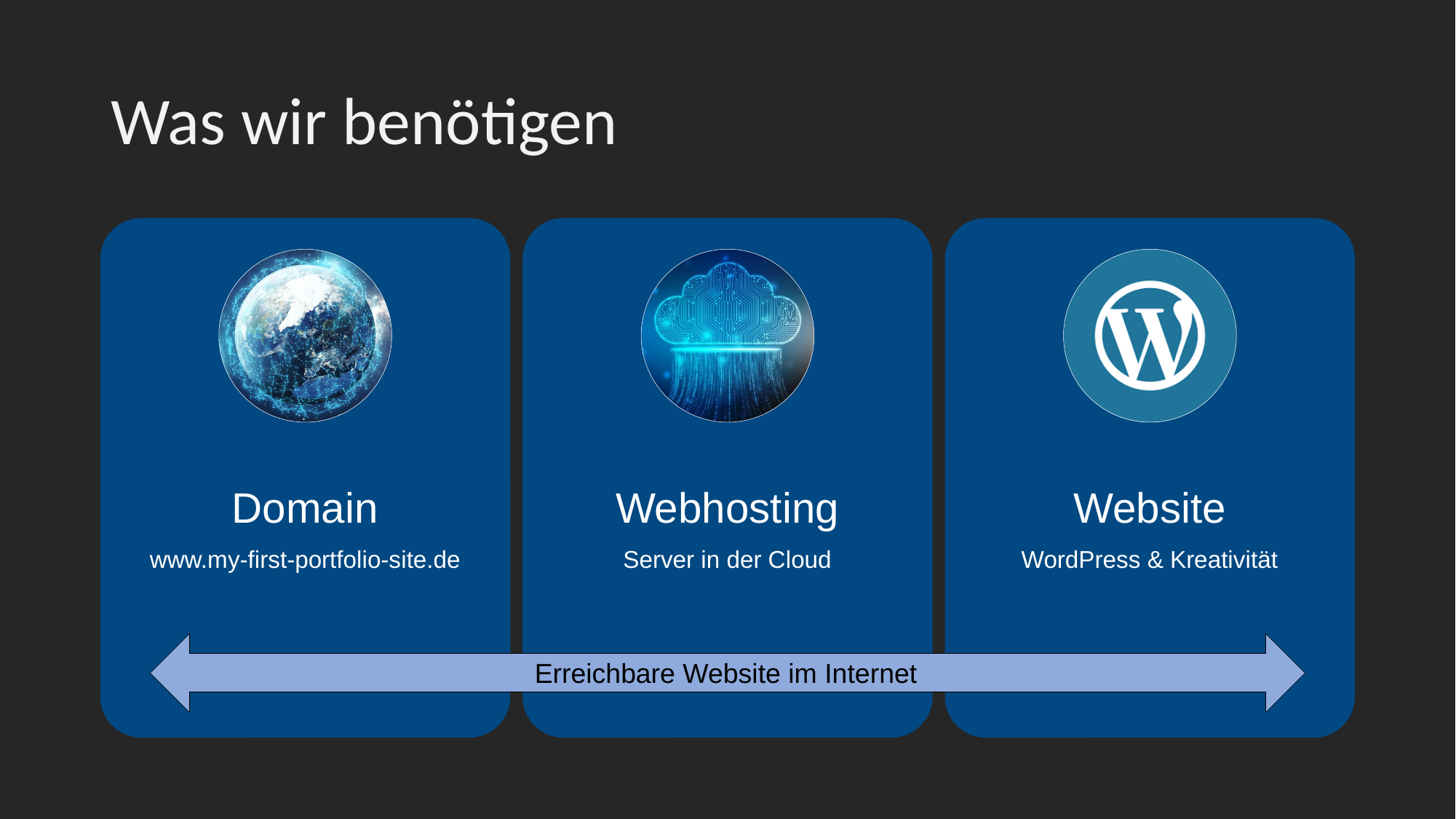

# Was wir benötigen
Domain
www.my-first-portfolio-site.de
Webhosting
Server in der Cloud
Website
WordPress & Kreativität
Erreichbare Website im Internet